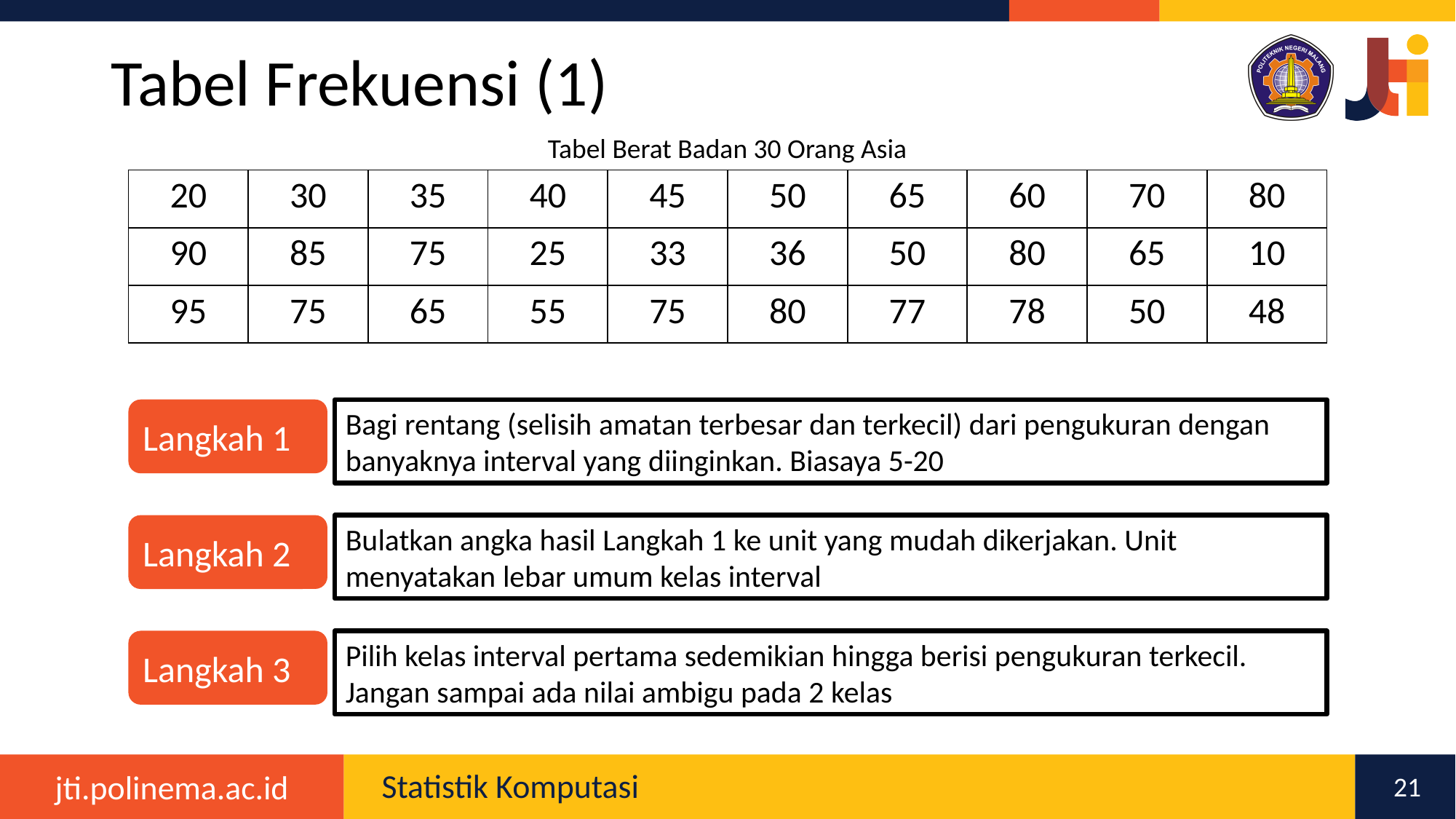

# Tabel Frekuensi (1)
Tabel Berat Badan 30 Orang Asia
| 20 | 30 | 35 | 40 | 45 | 50 | 65 | 60 | 70 | 80 |
| --- | --- | --- | --- | --- | --- | --- | --- | --- | --- |
| 90 | 85 | 75 | 25 | 33 | 36 | 50 | 80 | 65 | 10 |
| 95 | 75 | 65 | 55 | 75 | 80 | 77 | 78 | 50 | 48 |
Langkah 1
Bagi rentang (selisih amatan terbesar dan terkecil) dari pengukuran dengan banyaknya interval yang diinginkan. Biasaya 5-20
Langkah 2
Bulatkan angka hasil Langkah 1 ke unit yang mudah dikerjakan. Unit menyatakan lebar umum kelas interval
Langkah 3
Pilih kelas interval pertama sedemikian hingga berisi pengukuran terkecil. Jangan sampai ada nilai ambigu pada 2 kelas
21